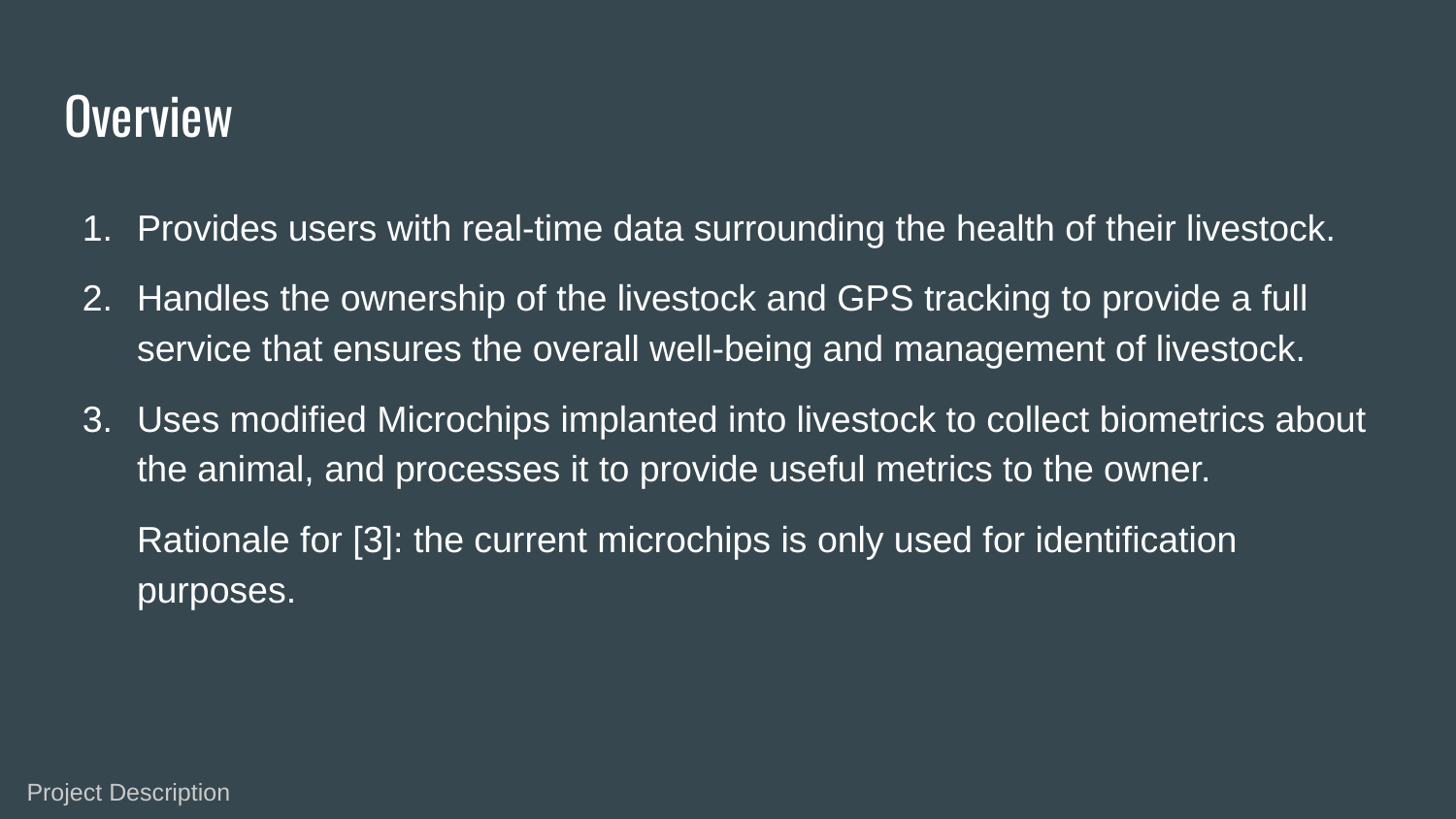

# Overview
Provides users with real-time data surrounding the health of their livestock.
Handles the ownership of the livestock and GPS tracking to provide a full service that ensures the overall well-being and management of livestock.
Uses modified Microchips implanted into livestock to collect biometrics about the animal, and processes it to provide useful metrics to the owner.
Rationale for [3]: the current microchips is only used for identification purposes.
Project Description